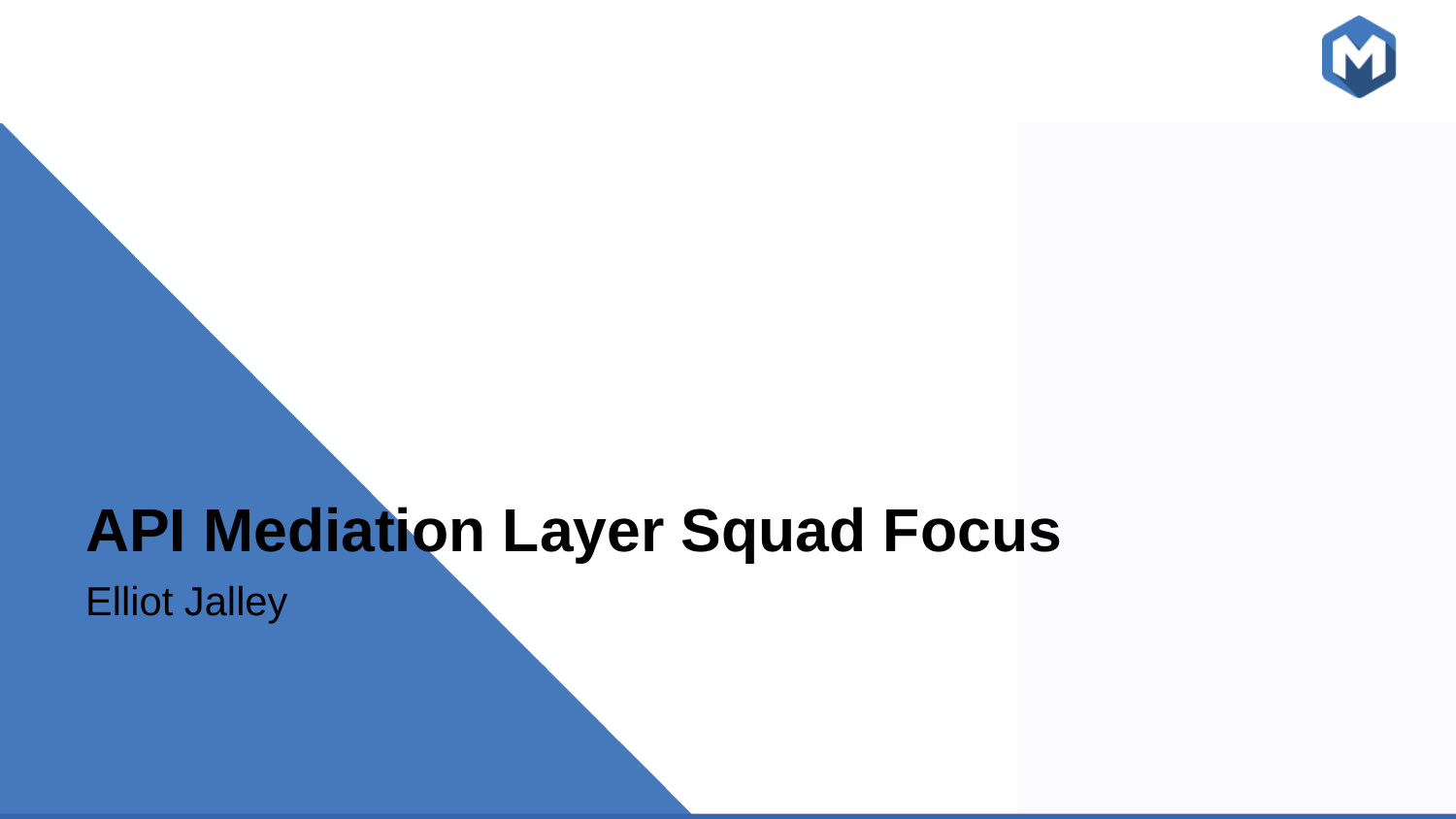

API Mediation Layer Squad Focus
Elliot Jalley